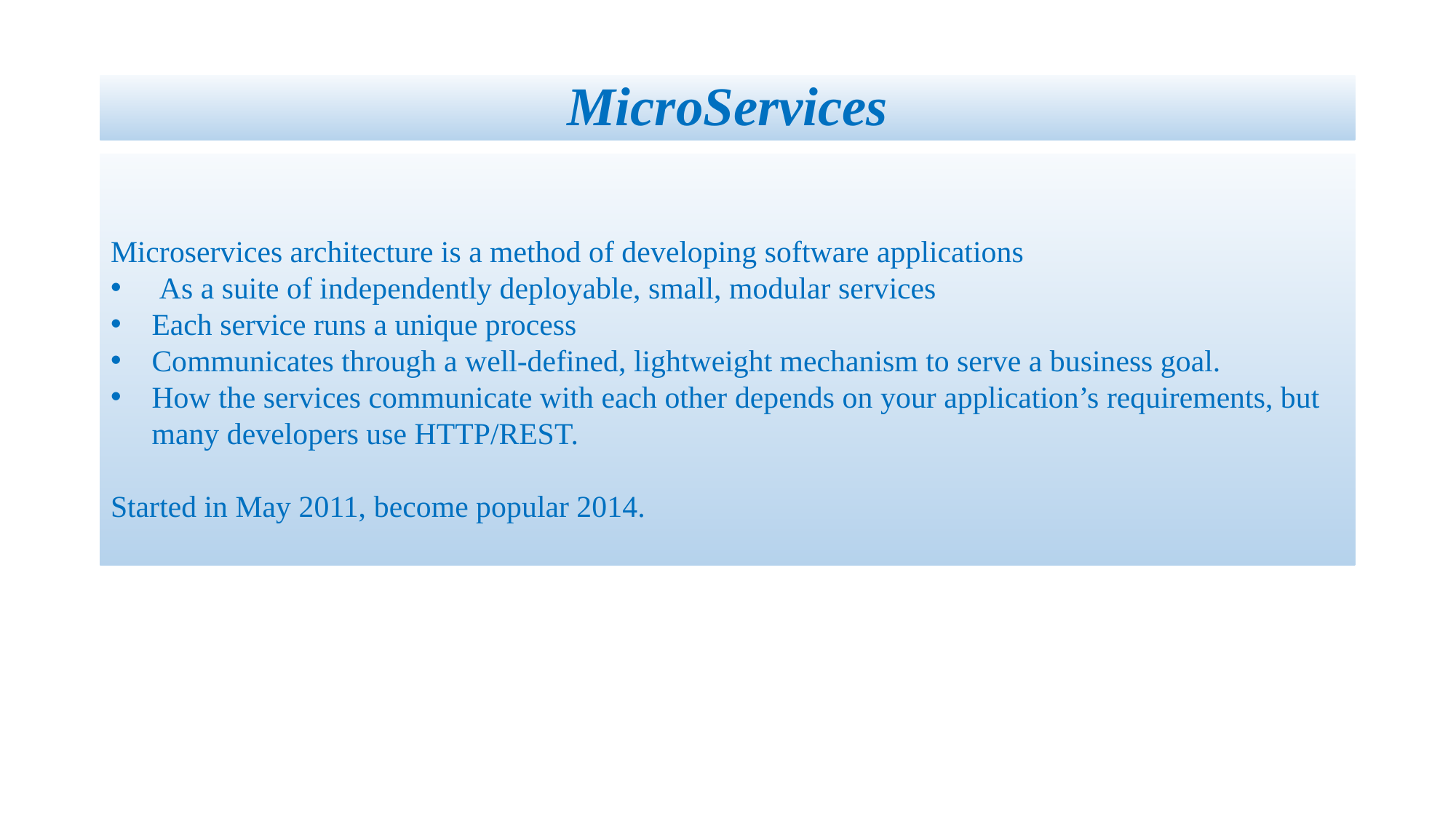

# MicroServices

Microservices architecture is a method of developing software applications
 As a suite of independently deployable, small, modular services
Each service runs a unique process
Communicates through a well-defined, lightweight mechanism to serve a business goal.
How the services communicate with each other depends on your application’s requirements, but many developers use HTTP/REST.

Started in May 2011, become popular 2014.